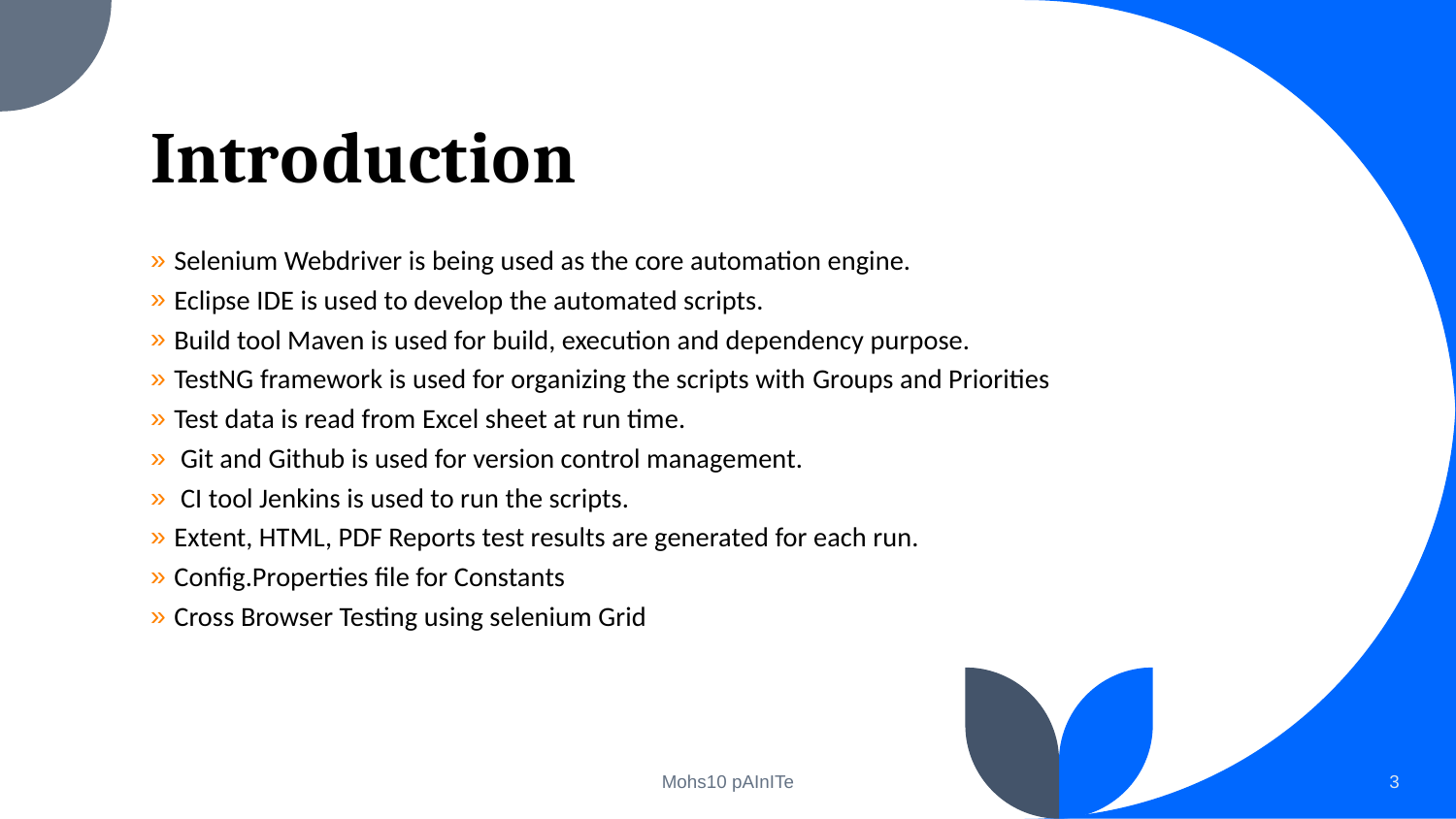

# Introduction
Selenium Webdriver is being used as the core automation engine.
Eclipse IDE is used to develop the automated scripts.
Build tool Maven is used for build, execution and dependency purpose.
TestNG framework is used for organizing the scripts with Groups and Priorities
Test data is read from Excel sheet at run time.
 Git and Github is used for version control management.
 CI tool Jenkins is used to run the scripts.
Extent, HTML, PDF Reports test results are generated for each run.
Config.Properties file for Constants
Cross Browser Testing using selenium Grid

Mohs10 pAInITe
3